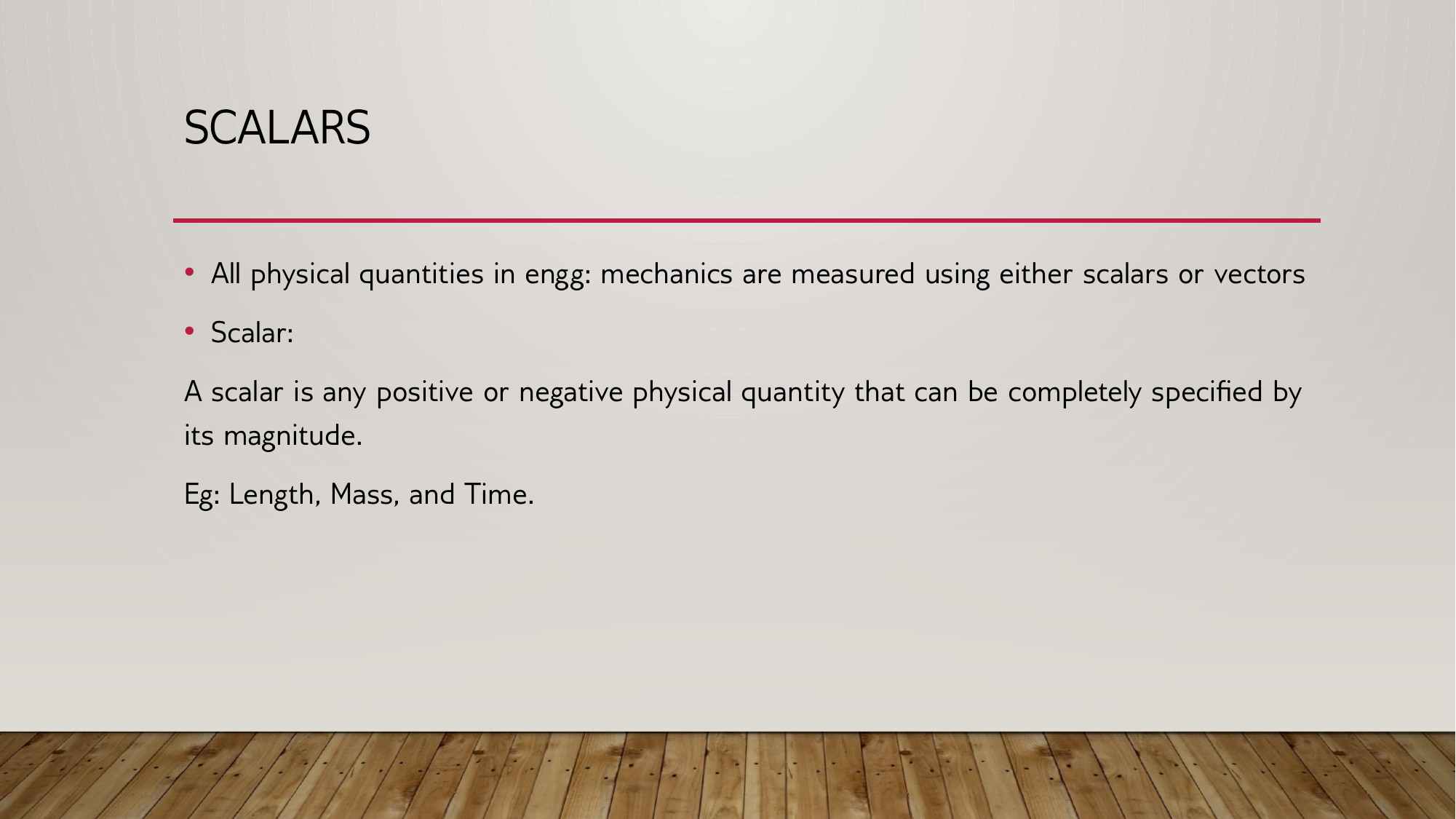

# scalars
All physical quantities in engg: mechanics are measured using either scalars or vectors
Scalar:
A scalar is any positive or negative physical quantity that can be completely specified by its magnitude.
Eg: Length, Mass, and Time.